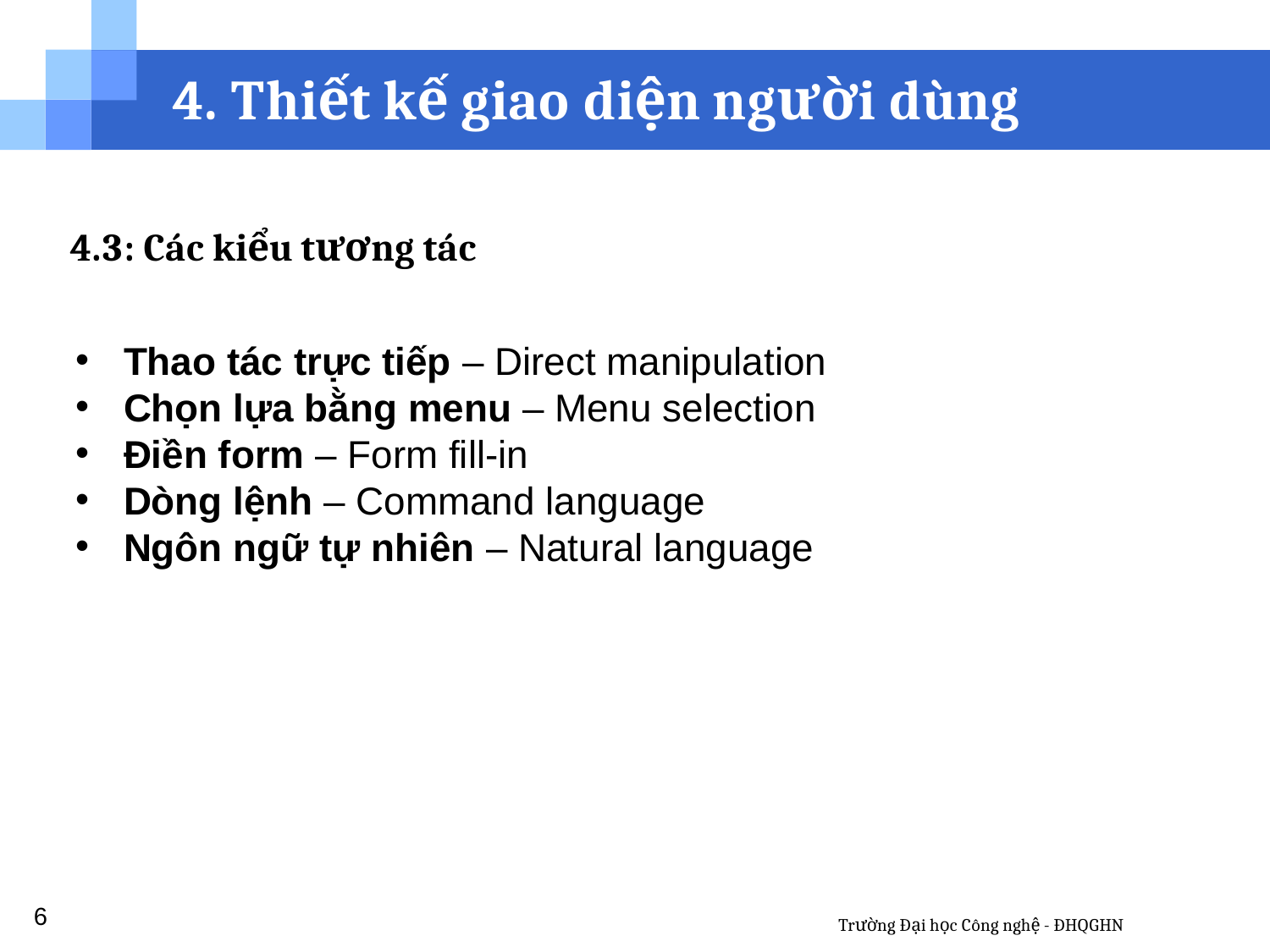

4. Thiết kế giao diện người dùng

4.3: Các kiểu tương tác
Thao tác trực tiếp – Direct manipulation
Chọn lựa bằng menu – Menu selection
Điền form – Form fill-in
Dòng lệnh – Command language
Ngôn ngữ tự nhiên – Natural language
6
Trường Đại học Công nghệ - ĐHQGHN